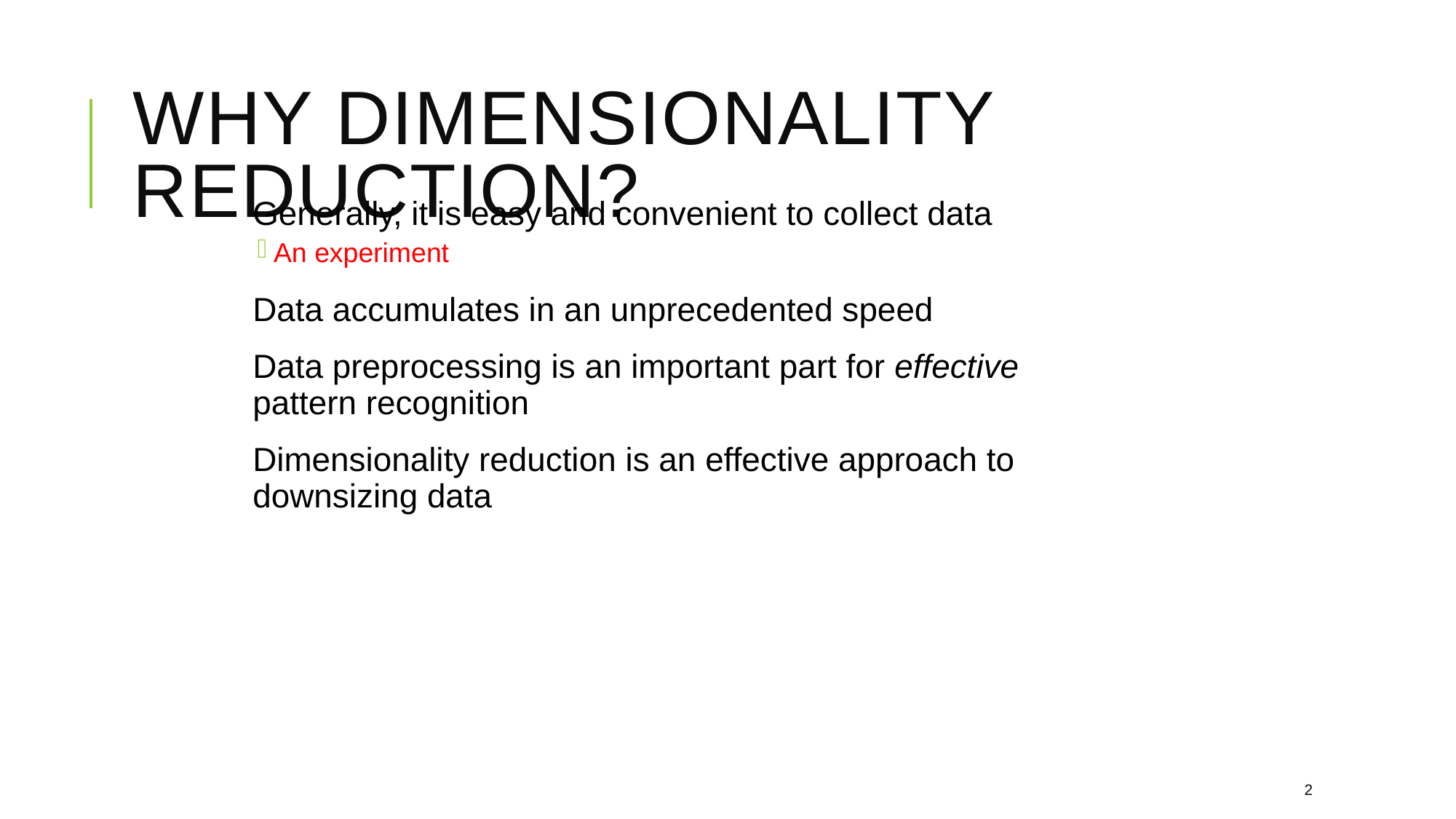

# Why dimensionality Reduction?
Generally, it is easy and convenient to collect data
An experiment
Data accumulates in an unprecedented speed
Data preprocessing is an important part for effective pattern recognition
Dimensionality reduction is an effective approach to downsizing data

2